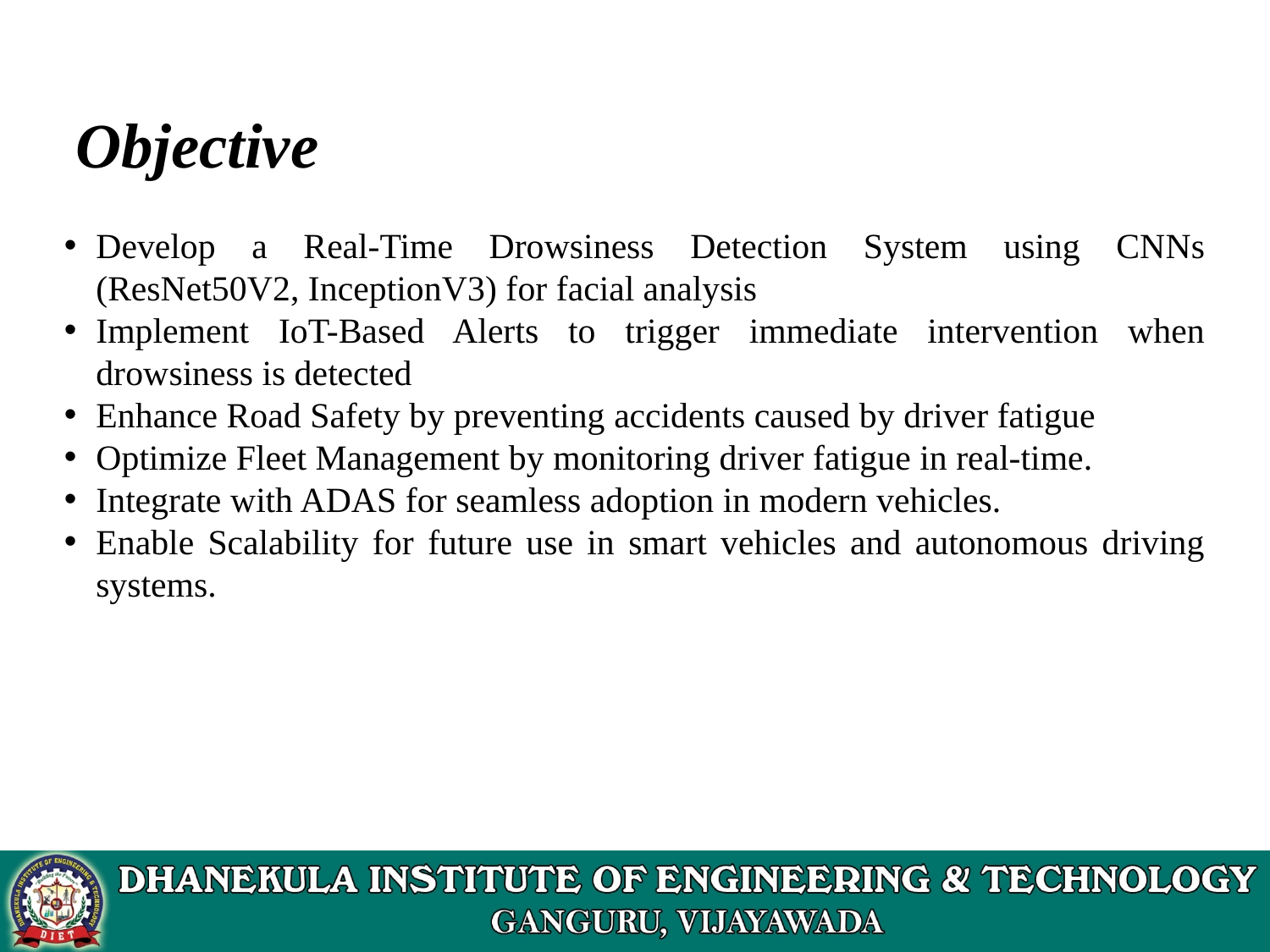

# Objective
Develop a Real-Time Drowsiness Detection System using CNNs (ResNet50V2, InceptionV3) for facial analysis
Implement IoT-Based Alerts to trigger immediate intervention when drowsiness is detected
Enhance Road Safety by preventing accidents caused by driver fatigue
Optimize Fleet Management by monitoring driver fatigue in real-time.
Integrate with ADAS for seamless adoption in modern vehicles.
Enable Scalability for future use in smart vehicles and autonomous driving systems.